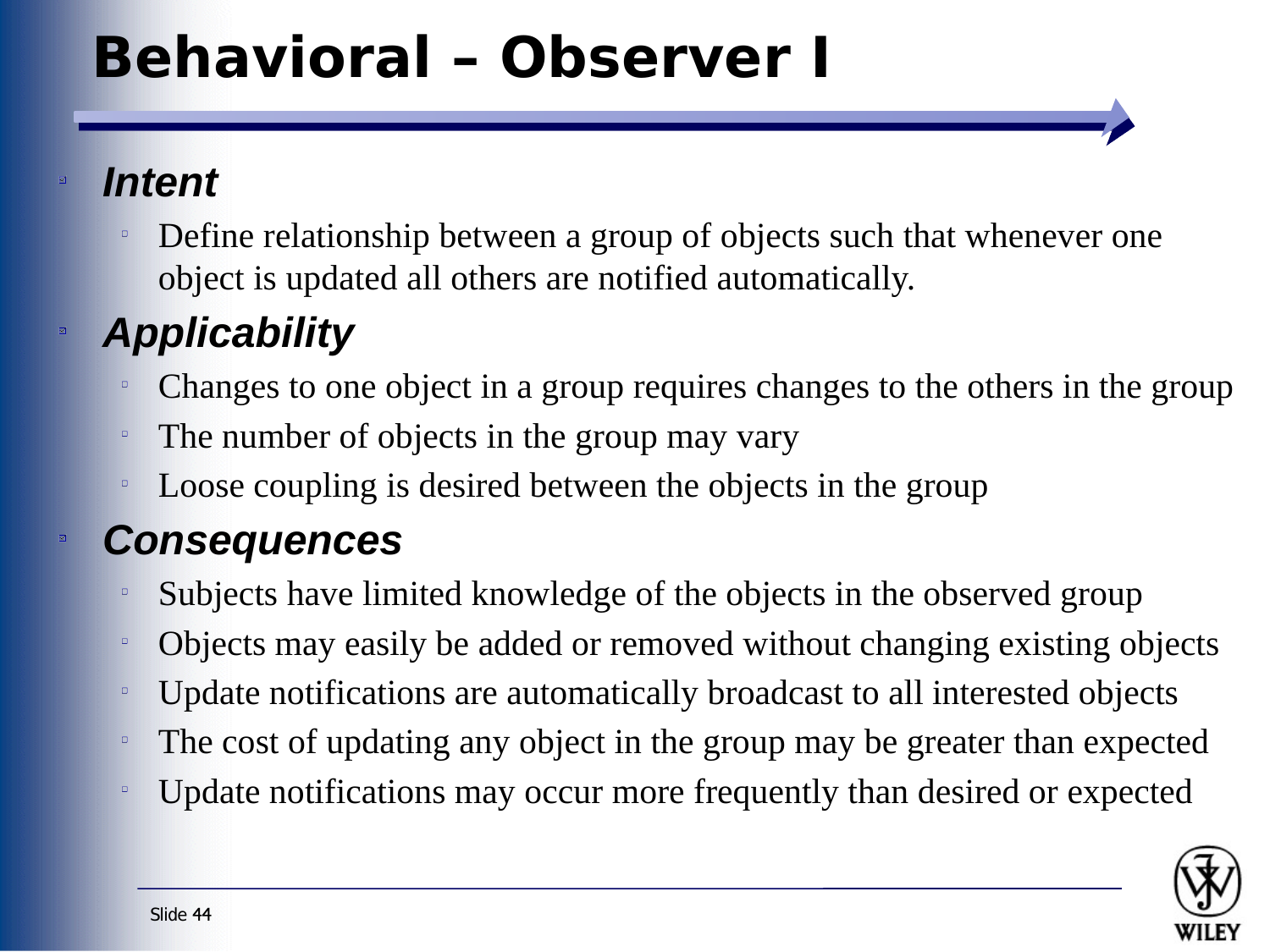

# Behavioral – Observer I
Intent
Define relationship between a group of objects such that whenever one object is updated all others are notified automatically.
Applicability
Changes to one object in a group requires changes to the others in the group
The number of objects in the group may vary
Loose coupling is desired between the objects in the group
Consequences
Subjects have limited knowledge of the objects in the observed group
Objects may easily be added or removed without changing existing objects
Update notifications are automatically broadcast to all interested objects
The cost of updating any object in the group may be greater than expected
Update notifications may occur more frequently than desired or expected

Slide 44